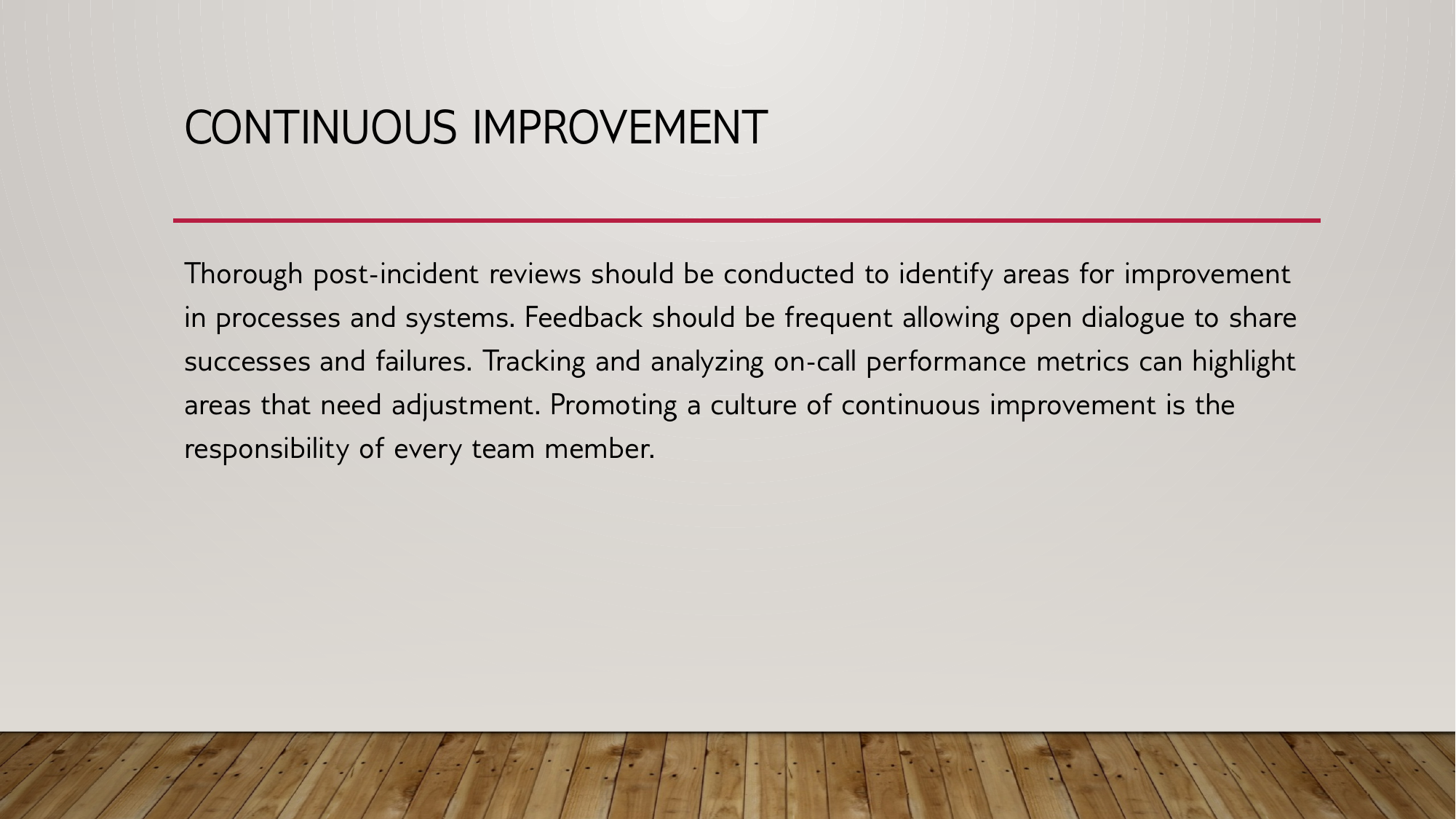

# Continuous Improvement
Thorough post-incident reviews should be conducted to identify areas for improvement in processes and systems. Feedback should be frequent allowing open dialogue to share successes and failures. Tracking and analyzing on-call performance metrics can highlight areas that need adjustment. Promoting a culture of continuous improvement is the responsibility of every team member.